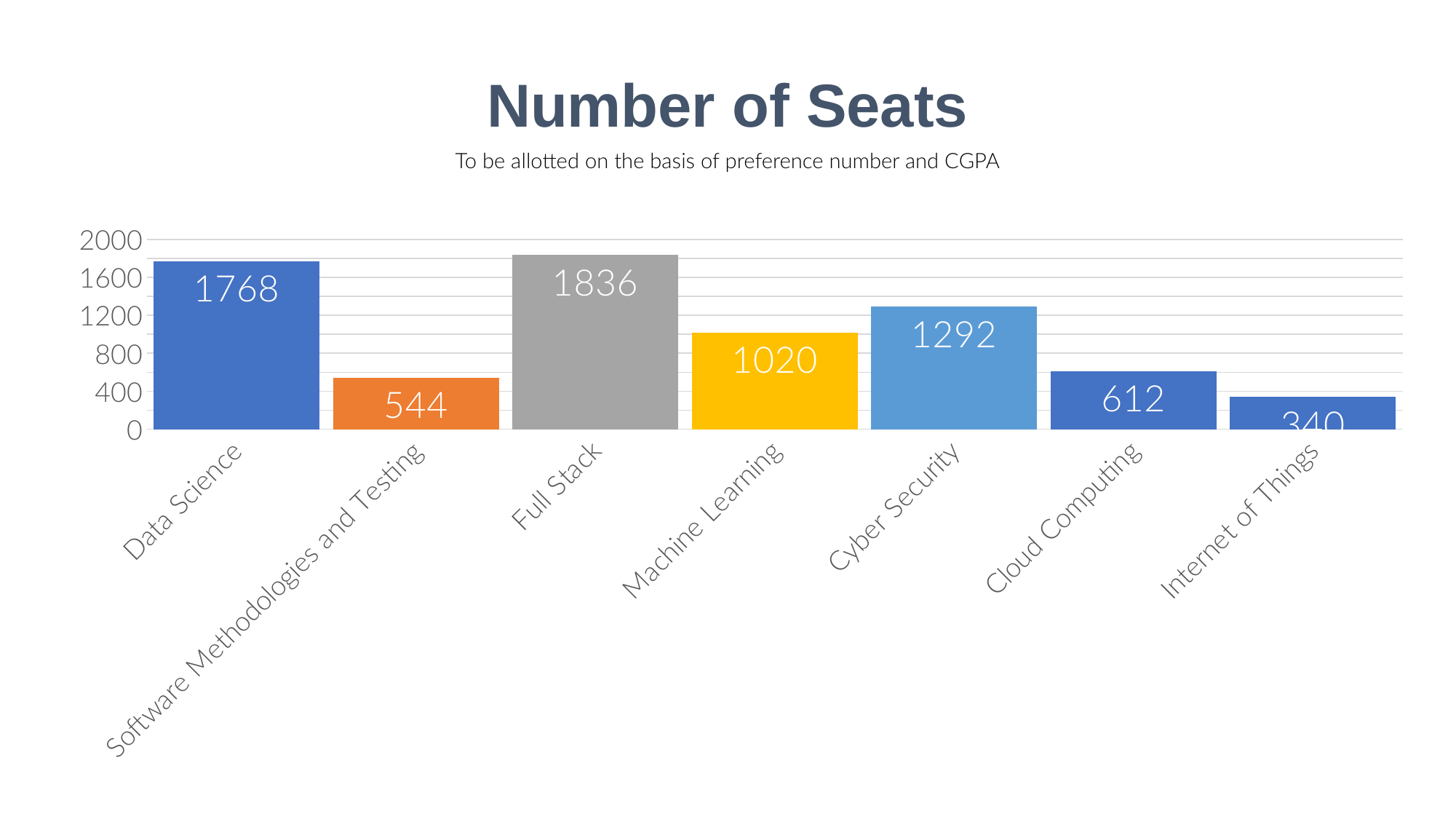

Number of Seats
To be allotted on the basis of preference number and CGPA

### Chart

| Category | No. of Seats |
|---|---|
| Data Science | 1768.0 |
| Software Methodologies and Testing | 544.0 |
| Full Stack | 1836.0 |
| Machine Learning | 1020.0 |
| Cyber Security | 1292.0 |
| Cloud Computing | 612.0 |
| Internet of Things | 340.0 |